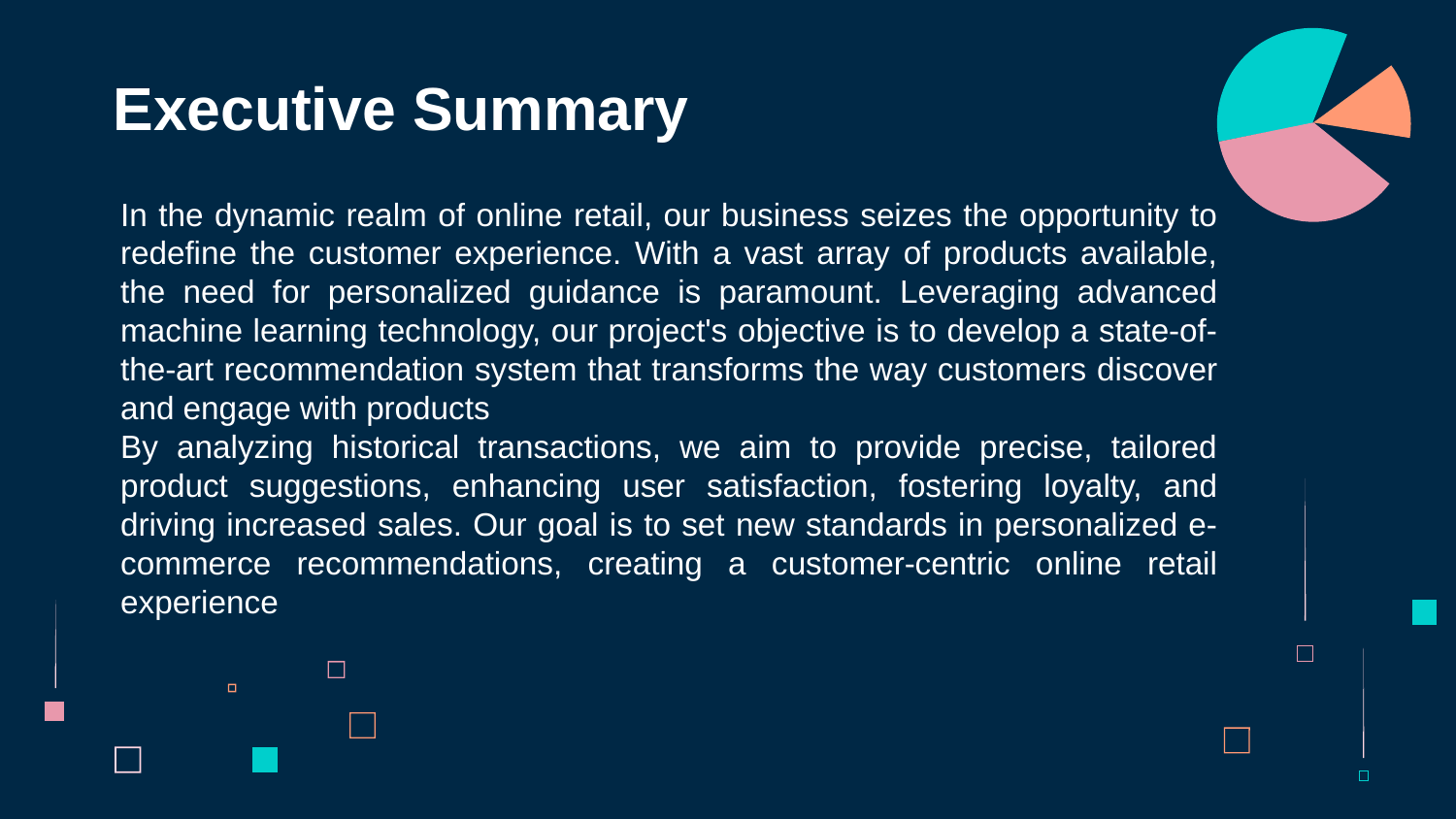

# Executive Summary
In the dynamic realm of online retail, our business seizes the opportunity to redefine the customer experience. With a vast array of products available, the need for personalized guidance is paramount. Leveraging advanced machine learning technology, our project's objective is to develop a state-of-the-art recommendation system that transforms the way customers discover and engage with products
By analyzing historical transactions, we aim to provide precise, tailored product suggestions, enhancing user satisfaction, fostering loyalty, and driving increased sales. Our goal is to set new standards in personalized e-commerce recommendations, creating a customer-centric online retail experience